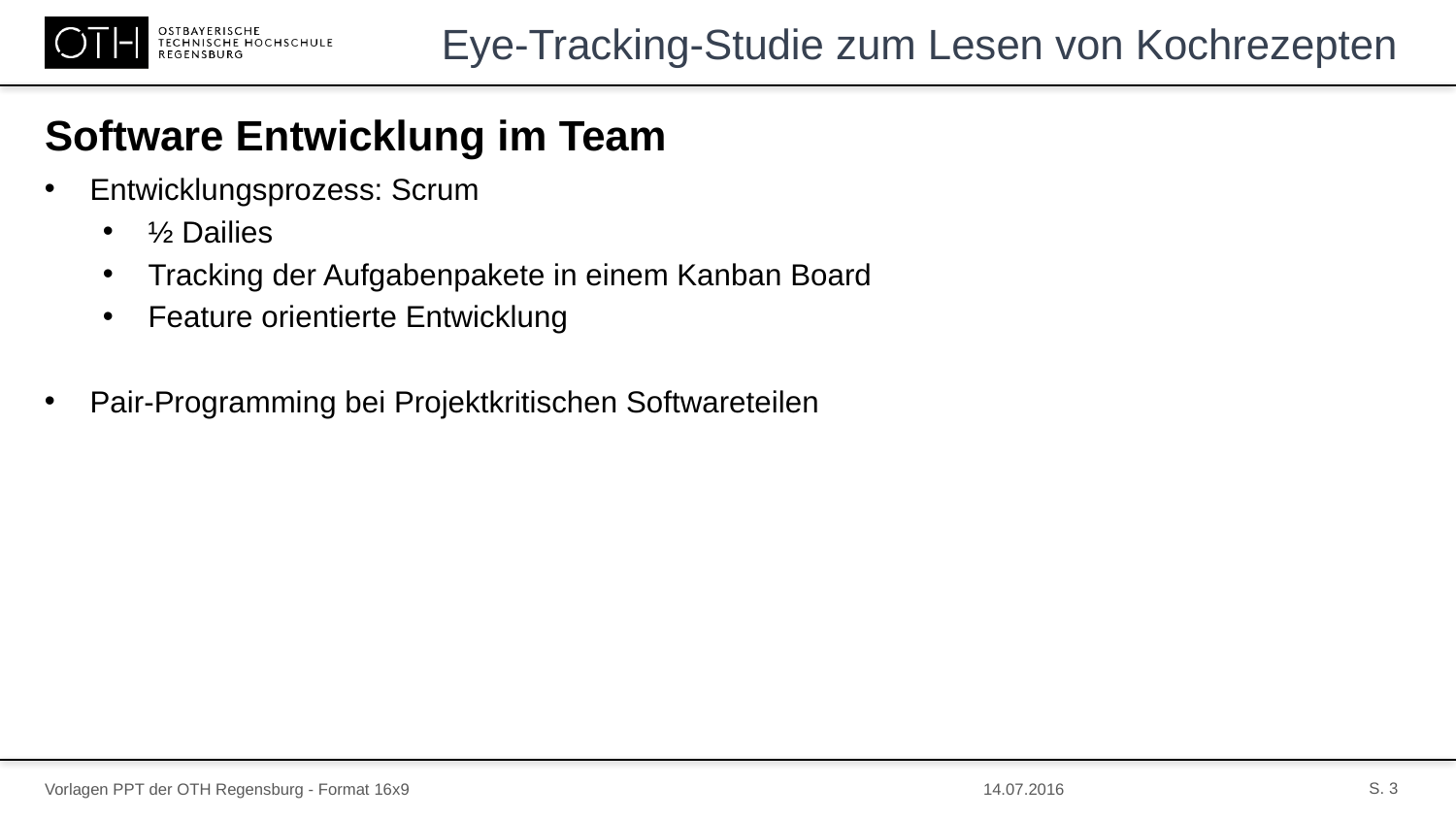

# Eye-Tracking-Studie zum Lesen von Kochrezepten
Software Entwicklung im Team
Entwicklungsprozess: Scrum
½ Dailies
Tracking der Aufgabenpakete in einem Kanban Board
Feature orientierte Entwicklung

Pair-Programming bei Projektkritischen Softwareteilen

S. 3
Vorlagen PPT der OTH Regensburg - Format 16x9
14.07.2016